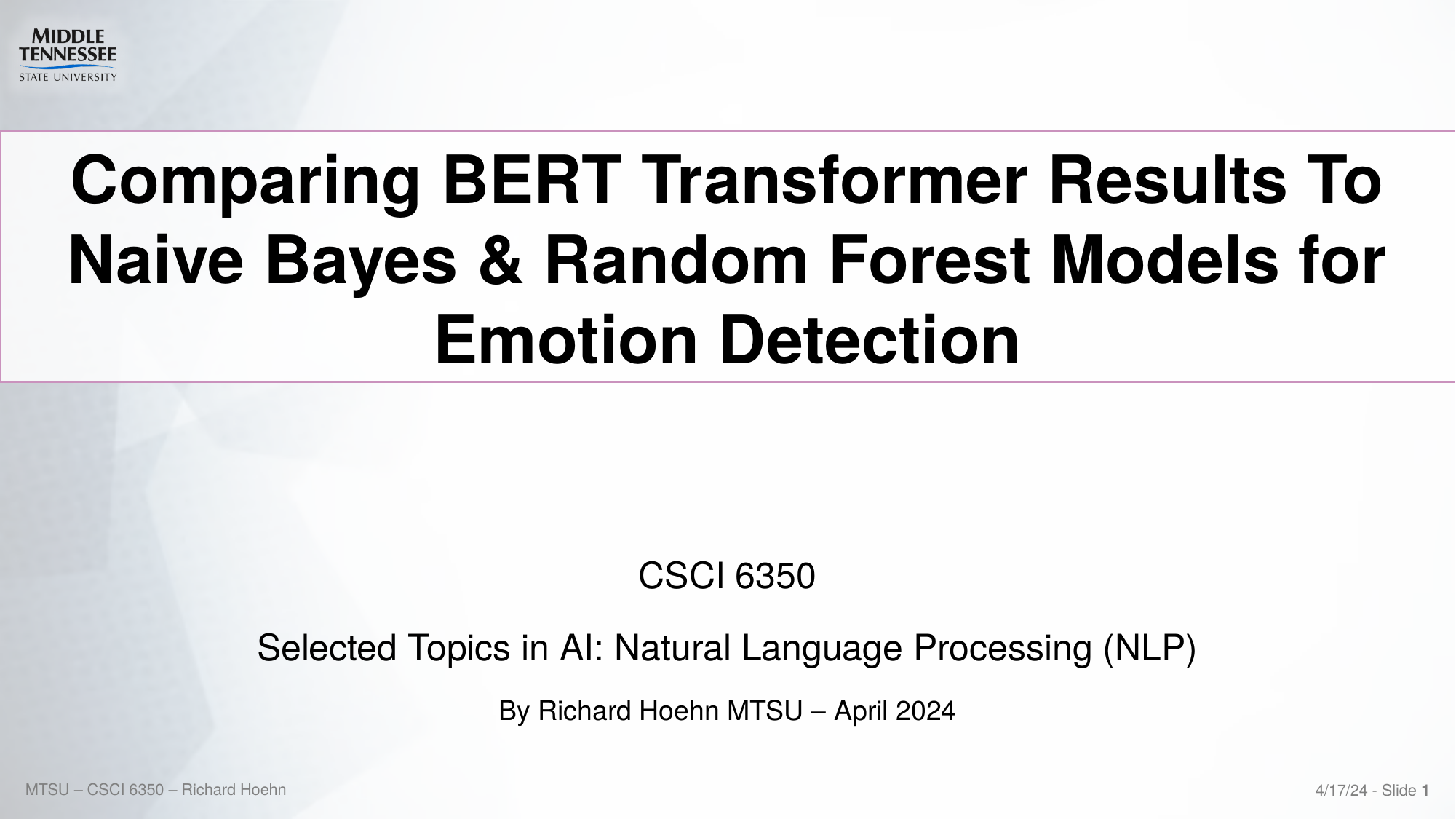

Comparing BERT Transformer Results To Naive Bayes & Random Forest Models for Emotion Detection
CSCI 6350
Selected Topics in AI: Natural Language Processing (NLP)
By Richard Hoehn MTSU – April 2024